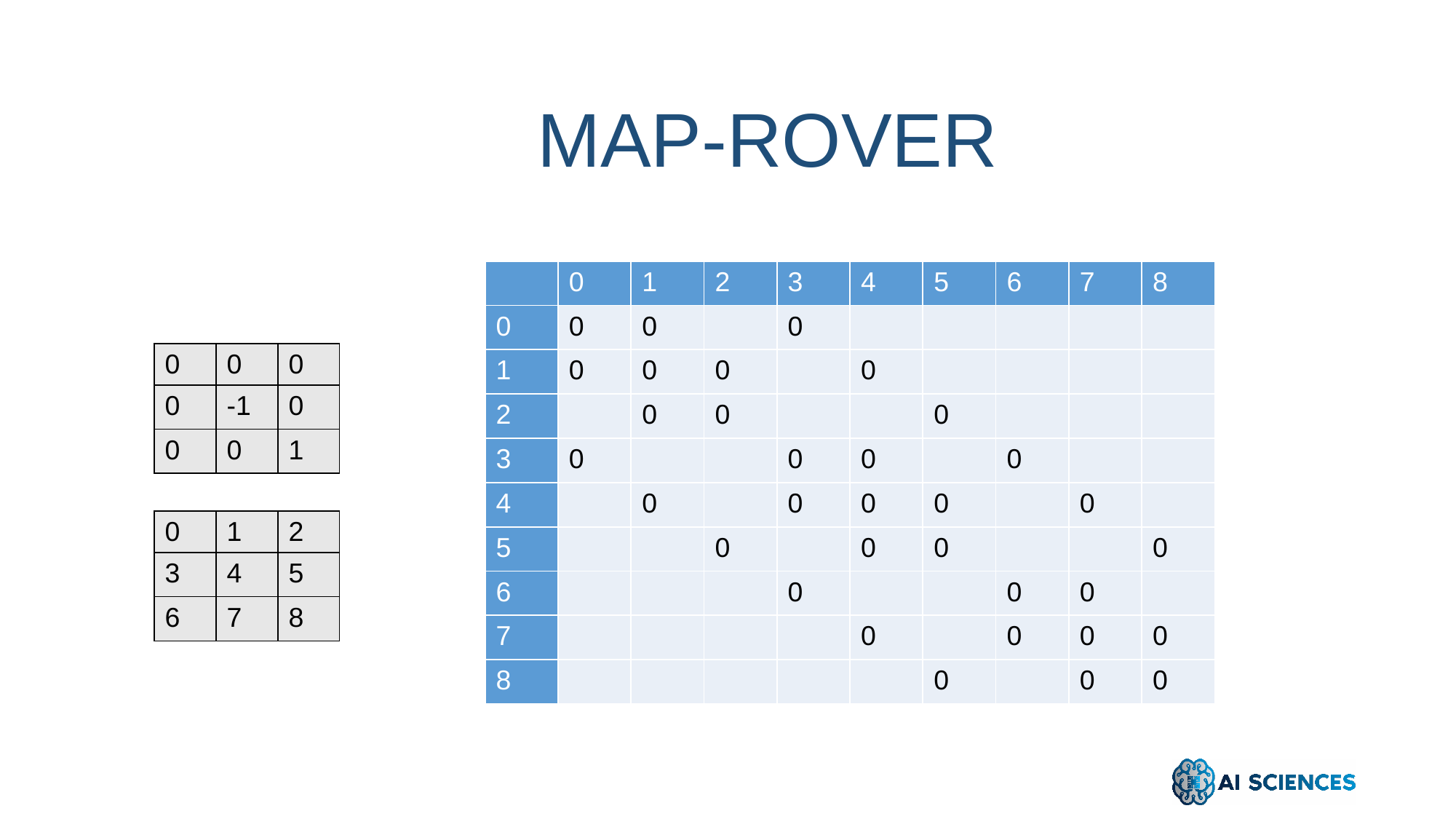

MAP-ROVER
|  | 0 | 1 | 2 | 3 | 4 | 5 | 6 | 7 | 8 |
| --- | --- | --- | --- | --- | --- | --- | --- | --- | --- |
| 0 | 0 | 0 |  | 0 |  |  |  |  |  |
| 1 | 0 | 0 | 0 |  | 0 |  |  |  |  |
| 2 |  | 0 | 0 |  |  | 0 |  |  |  |
| 3 | 0 |  |  | 0 | 0 |  | 0 |  |  |
| 4 |  | 0 |  | 0 | 0 | 0 |  | 0 |  |
| 5 |  |  | 0 |  | 0 | 0 |  |  | 0 |
| 6 |  |  |  | 0 |  |  | 0 | 0 |  |
| 7 |  |  |  |  | 0 |  | 0 | 0 | 0 |
| 8 |  |  |  |  |  | 0 |  | 0 | 0 |
| 0 | 0 | 0 |
| --- | --- | --- |
| 0 | -1 | 0 |
| 0 | 0 | 1 |
| 0 | 1 | 2 |
| --- | --- | --- |
| 3 | 4 | 5 |
| 6 | 7 | 8 |